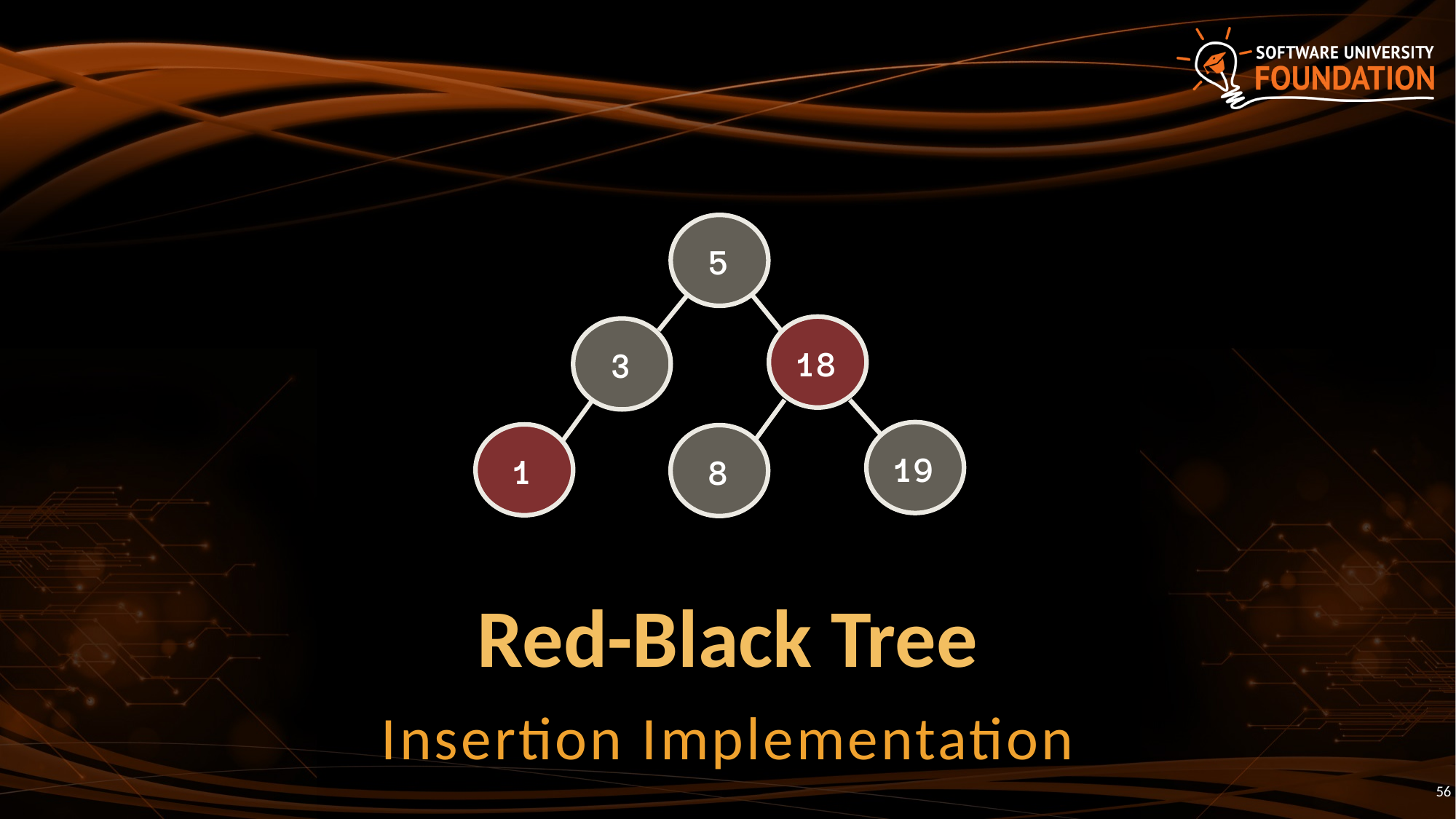

5

18
3

19
1
8
# Red-Black Tree
Insertion Implementation
56